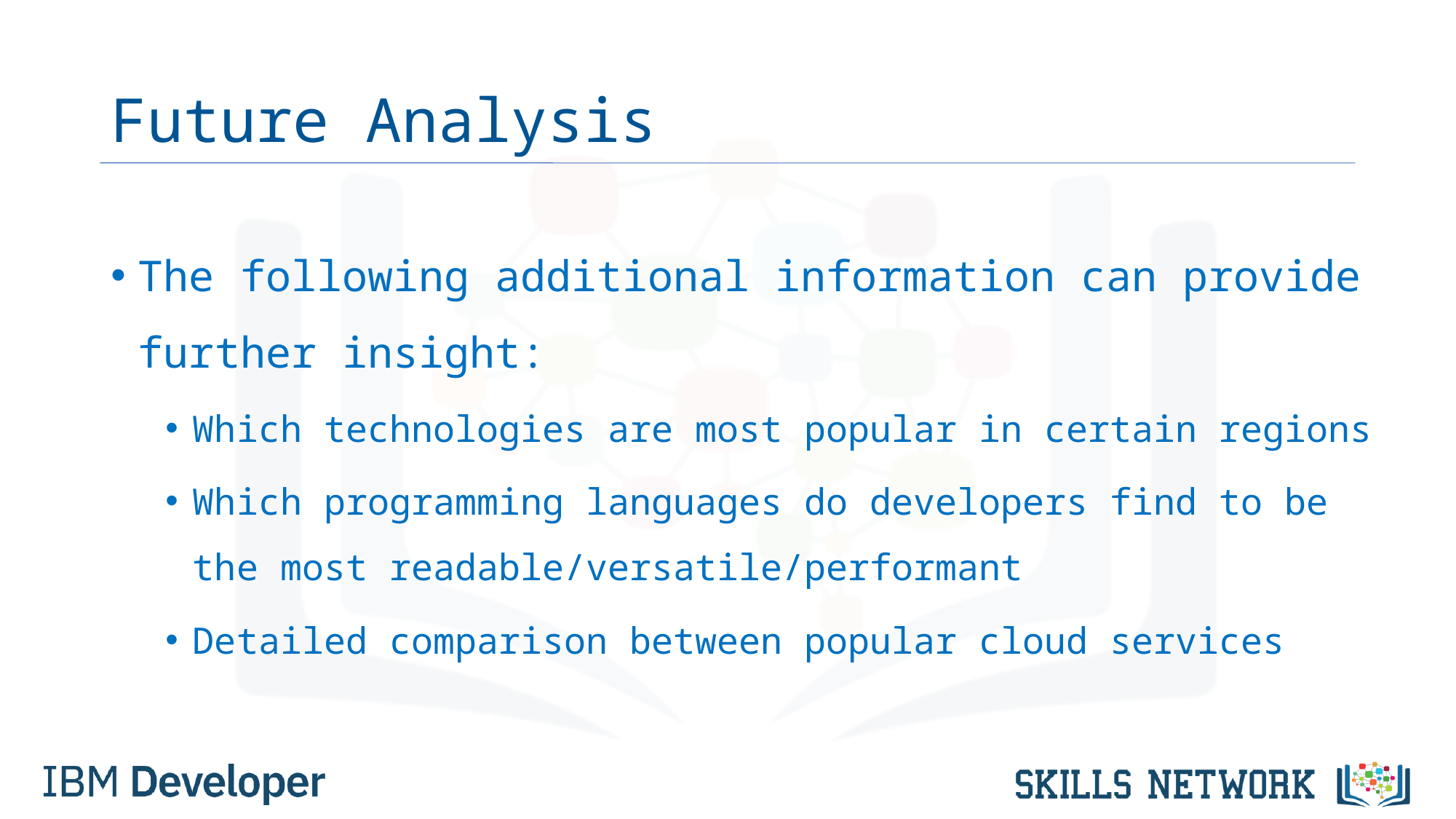

# Future Analysis
The following additional information can provide further insight:
Which technologies are most popular in certain regions
Which programming languages do developers find to be the most readable/versatile/performant
Detailed comparison between popular cloud services